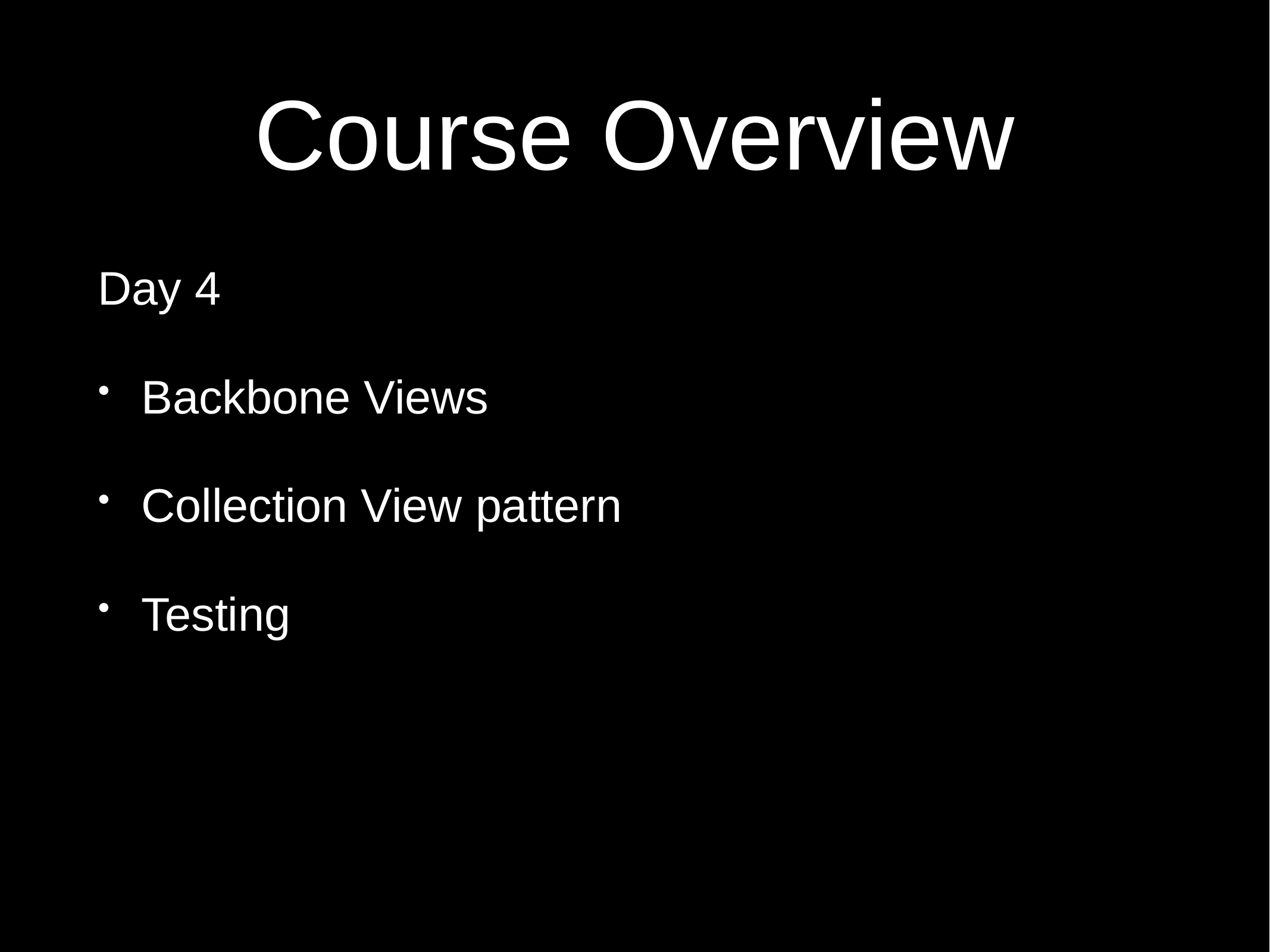

# Course Overview
Day 4
Backbone Views
Collection View pattern
Testing